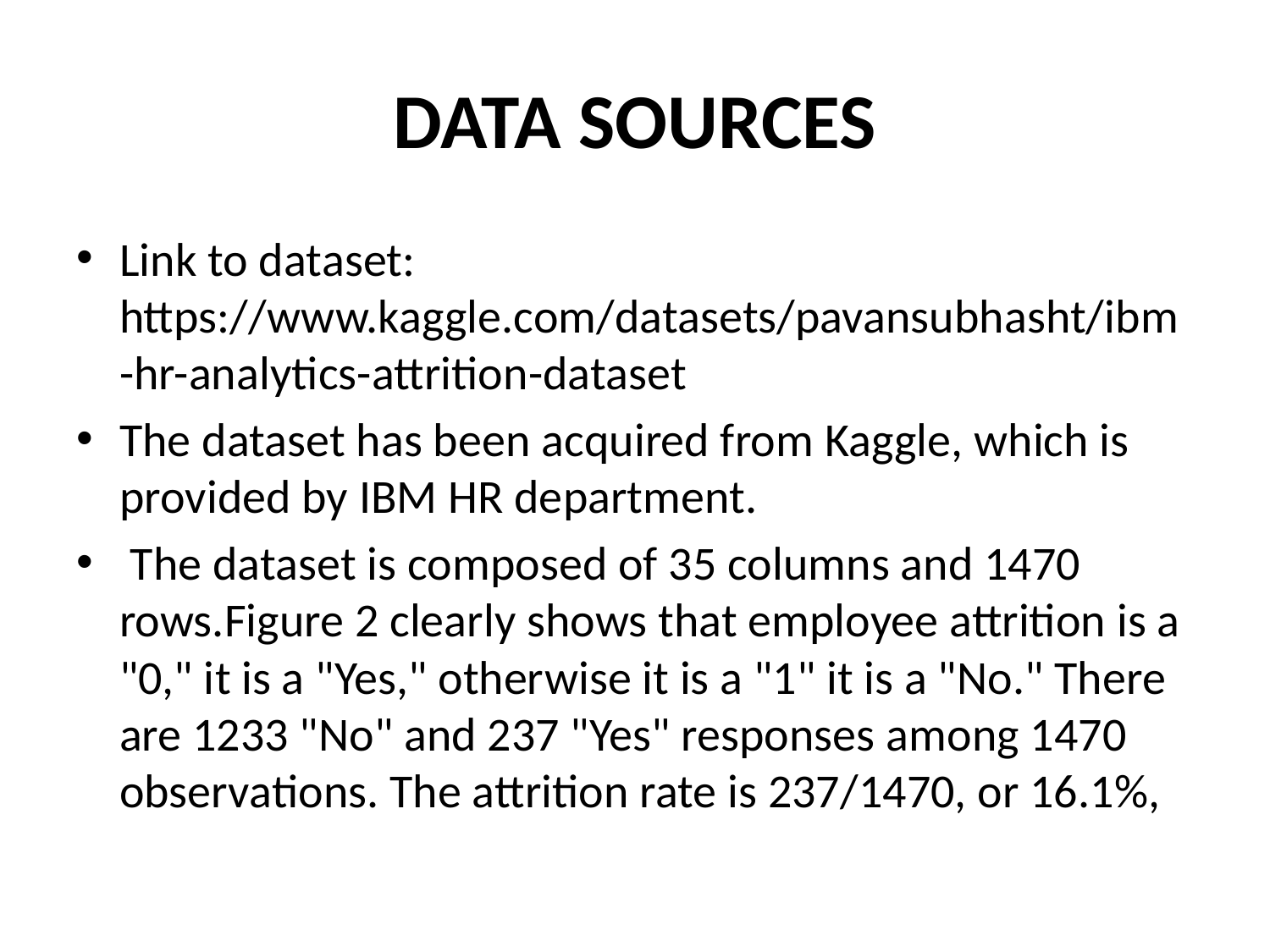

# DATA SOURCES
Link to dataset:  https://www.kaggle.com/datasets/pavansubhasht/ibm-hr-analytics-attrition-dataset
The dataset has been acquired from Kaggle, which is provided by IBM HR department.
 The dataset is composed of 35 columns and 1470 rows.Figure 2 clearly shows that employee attrition is a "0," it is a "Yes," otherwise it is a "1" it is a "No." There are 1233 "No" and 237 "Yes" responses among 1470 observations. The attrition rate is 237/1470, or 16.1%,